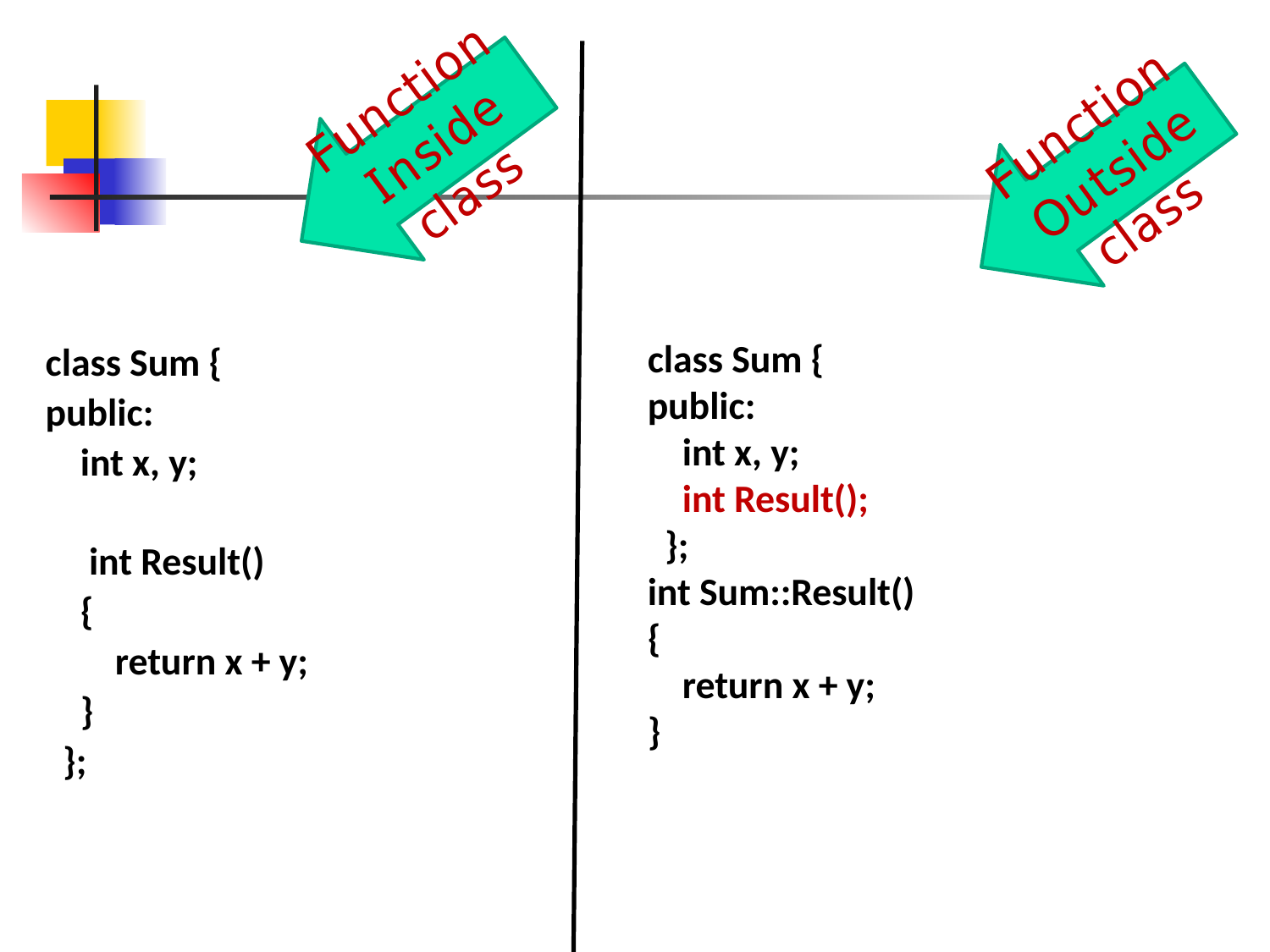

Function Inside class
Function Outside class

class Sum {
public:
    int x, y;

     int Result()
    {
        return x + y;
    }
  };

class Sum {
public:
    int x, y;
    int Result();
  };
int Sum::Result()
{
    return x + y;
}